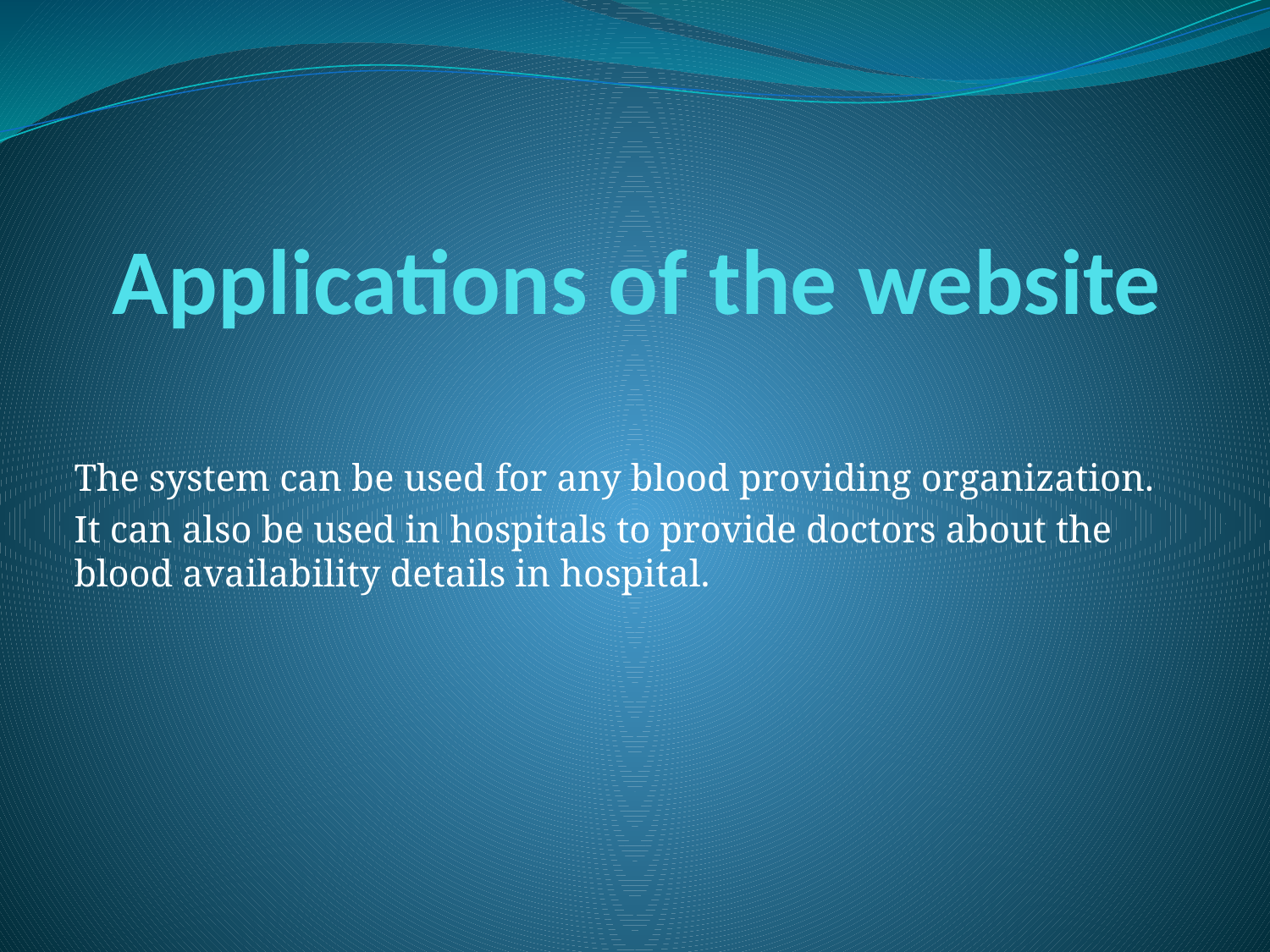

# Applications of the website
The system can be used for any blood providing organization.
It can also be used in hospitals to provide doctors about the blood availability details in hospital.